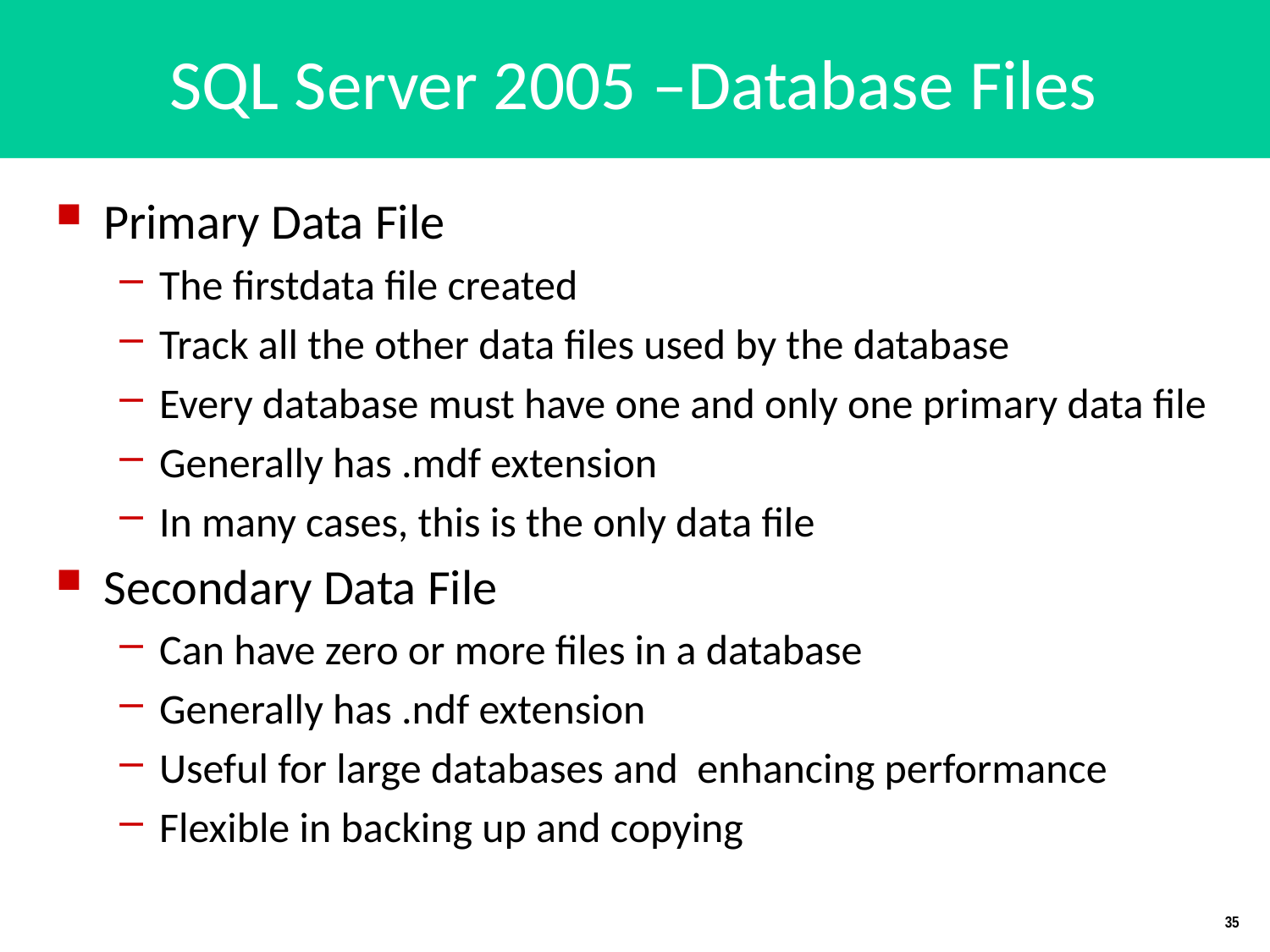

# SQL Server 2005 –Database Files
Primary Data File
The firstdata file created
Track all the other data files used by the database
Every database must have one and only one primary data file
Generally has .mdf extension
In many cases, this is the only data file
Secondary Data File
Can have zero or more files in a database
Generally has .ndf extension
Useful for large databases and  enhancing performance
Flexible in backing up and copying